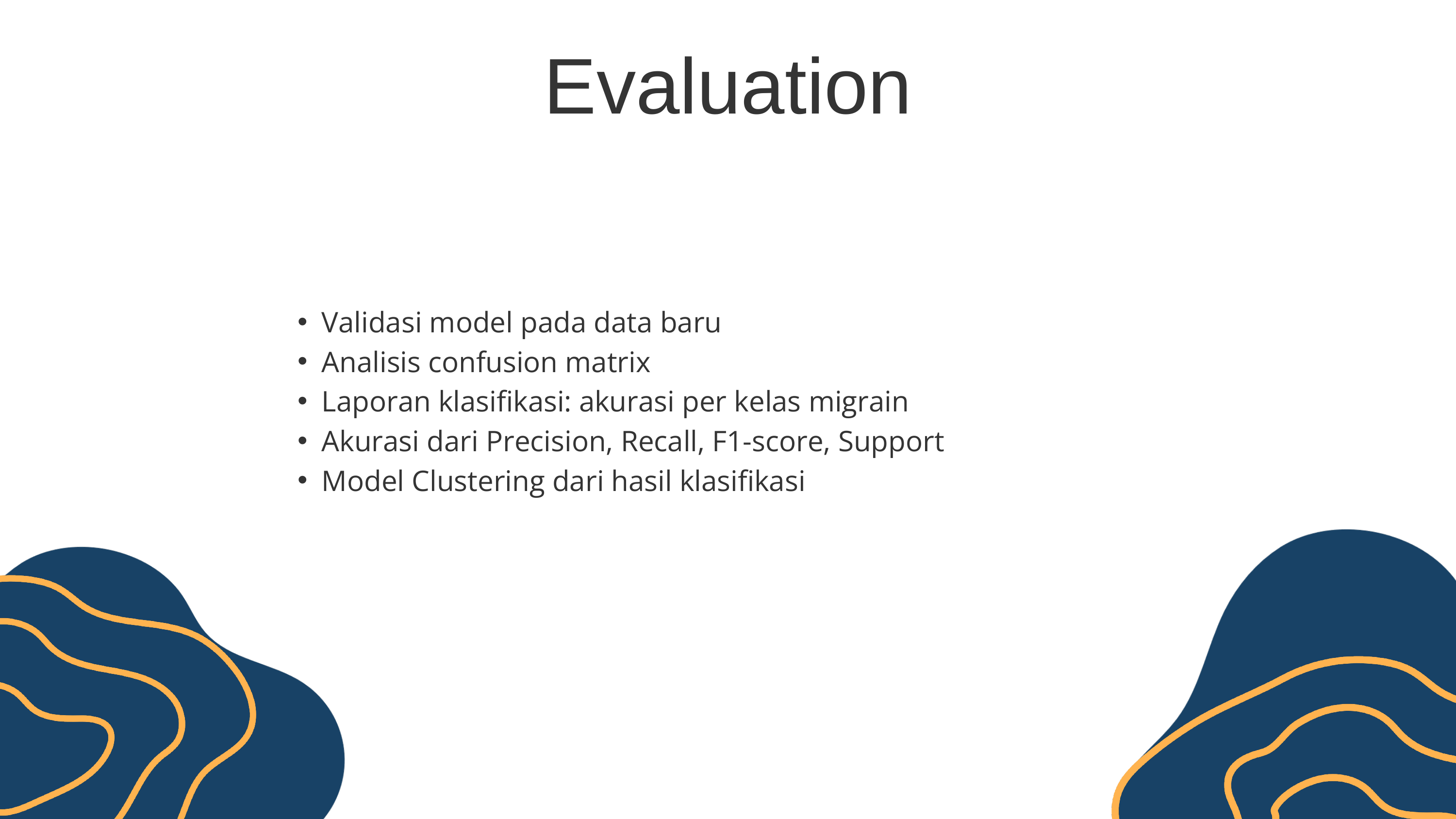

Evaluation
Validasi model pada data baru
Analisis confusion matrix
Laporan klasifikasi: akurasi per kelas migrain
Akurasi dari Precision, Recall, F1-score, Support
Model Clustering dari hasil klasifikasi